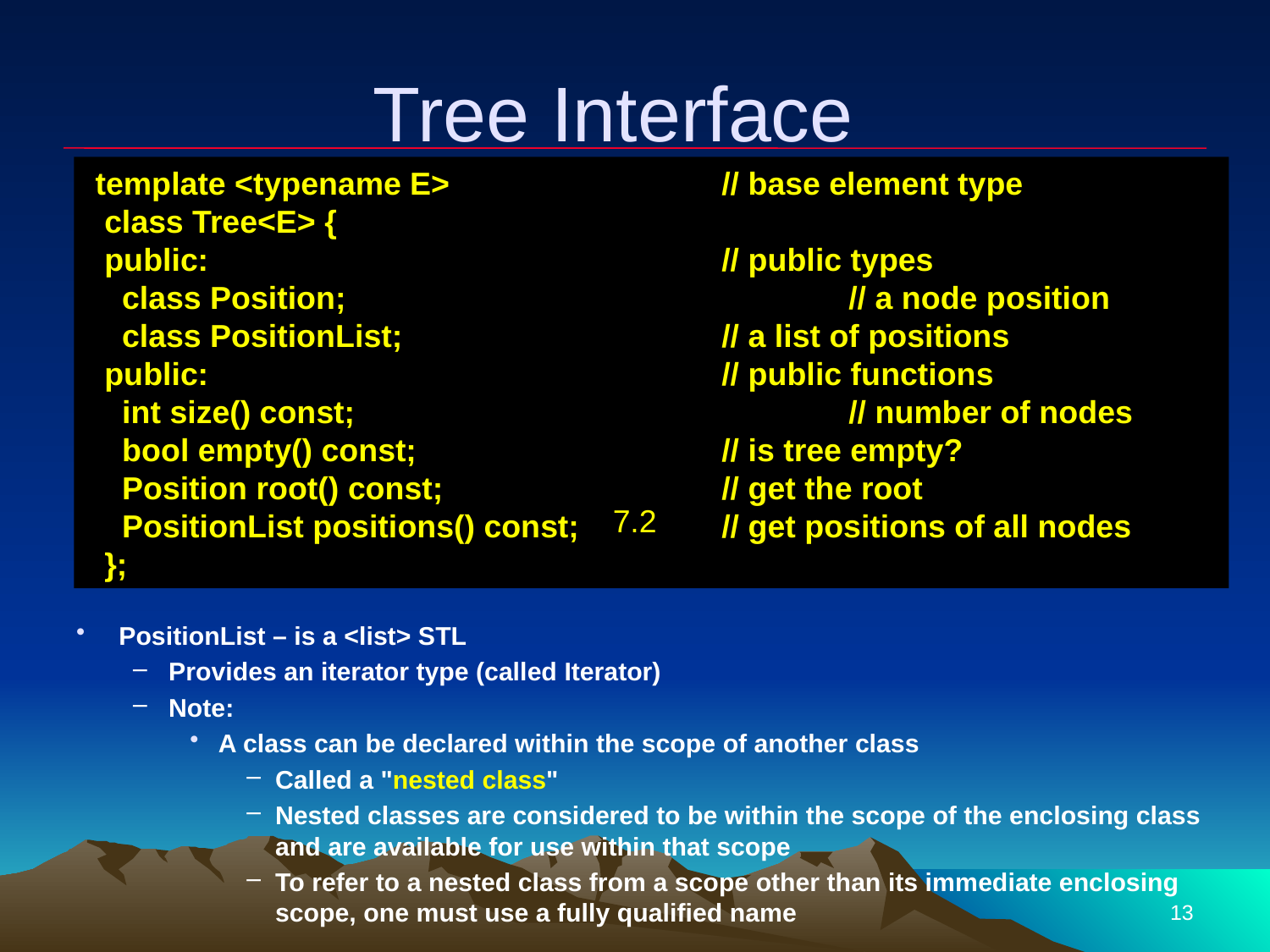

# Tree Interface
 template <typename E>			// base element type
  class Tree<E> {
  public:					// public types
    class Position;				// a node position
    class PositionList;			// a list of positions
  public:					// public functions
    int size() const;				// number of nodes
    bool empty() const;			// is tree empty?
    Position root() const;			// get the root
    PositionList positions() const;		// get positions of all nodes
  };

PositionList – is a <list> STL
Provides an iterator type (called Iterator)
Note:
A class can be declared within the scope of another class
Called a "nested class"
Nested classes are considered to be within the scope of the enclosing class and are available for use within that scope
To refer to a nested class from a scope other than its immediate enclosing scope, one must use a fully qualified name
7.2
13